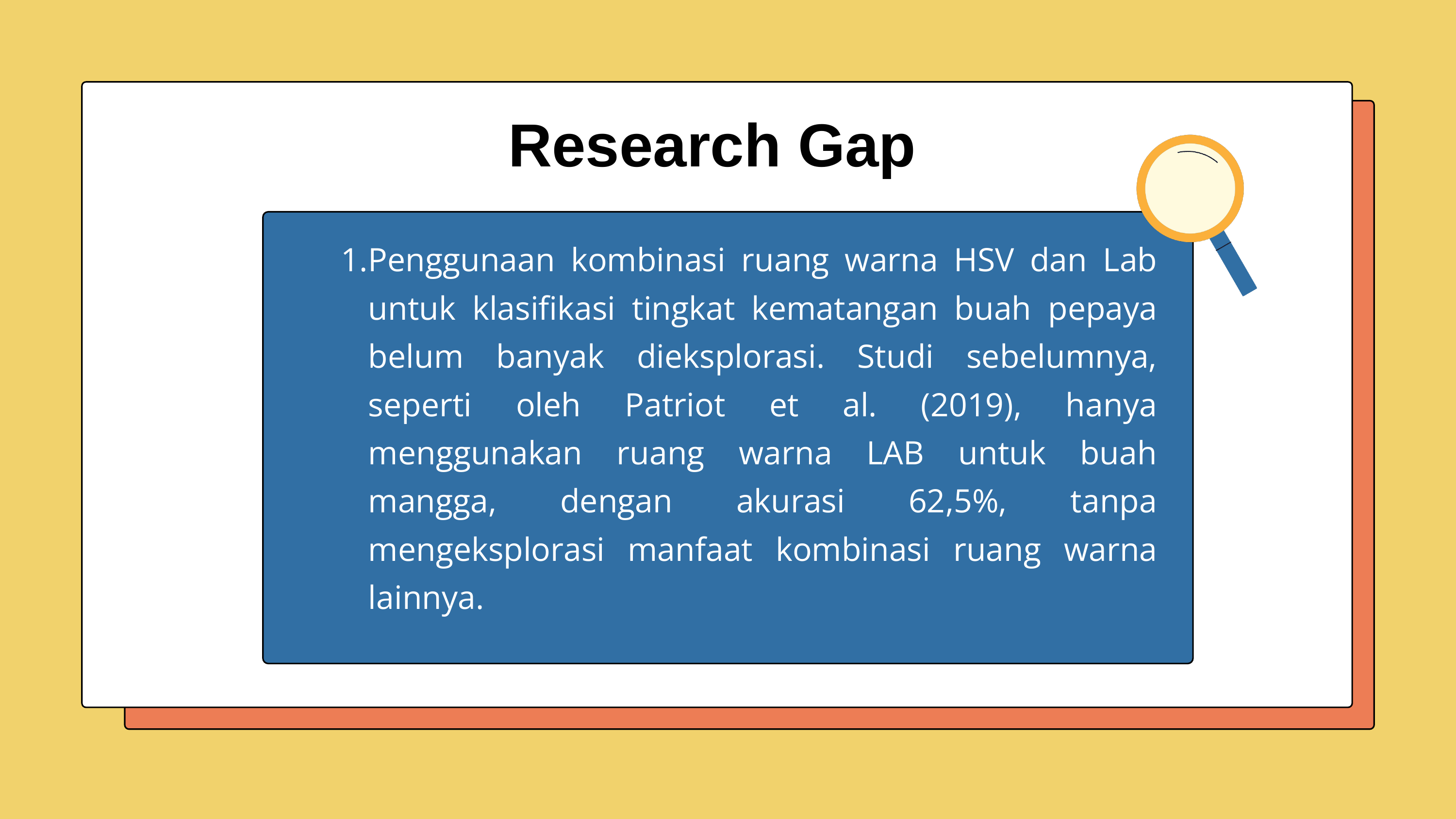

Research Gap

Penggunaan kombinasi ruang warna HSV dan Lab untuk klasifikasi tingkat kematangan buah pepaya belum banyak dieksplorasi. Studi sebelumnya, seperti oleh Patriot et al. (2019), hanya menggunakan ruang warna LAB untuk buah mangga, dengan akurasi 62,5%, tanpa mengeksplorasi manfaat kombinasi ruang warna lainnya​.